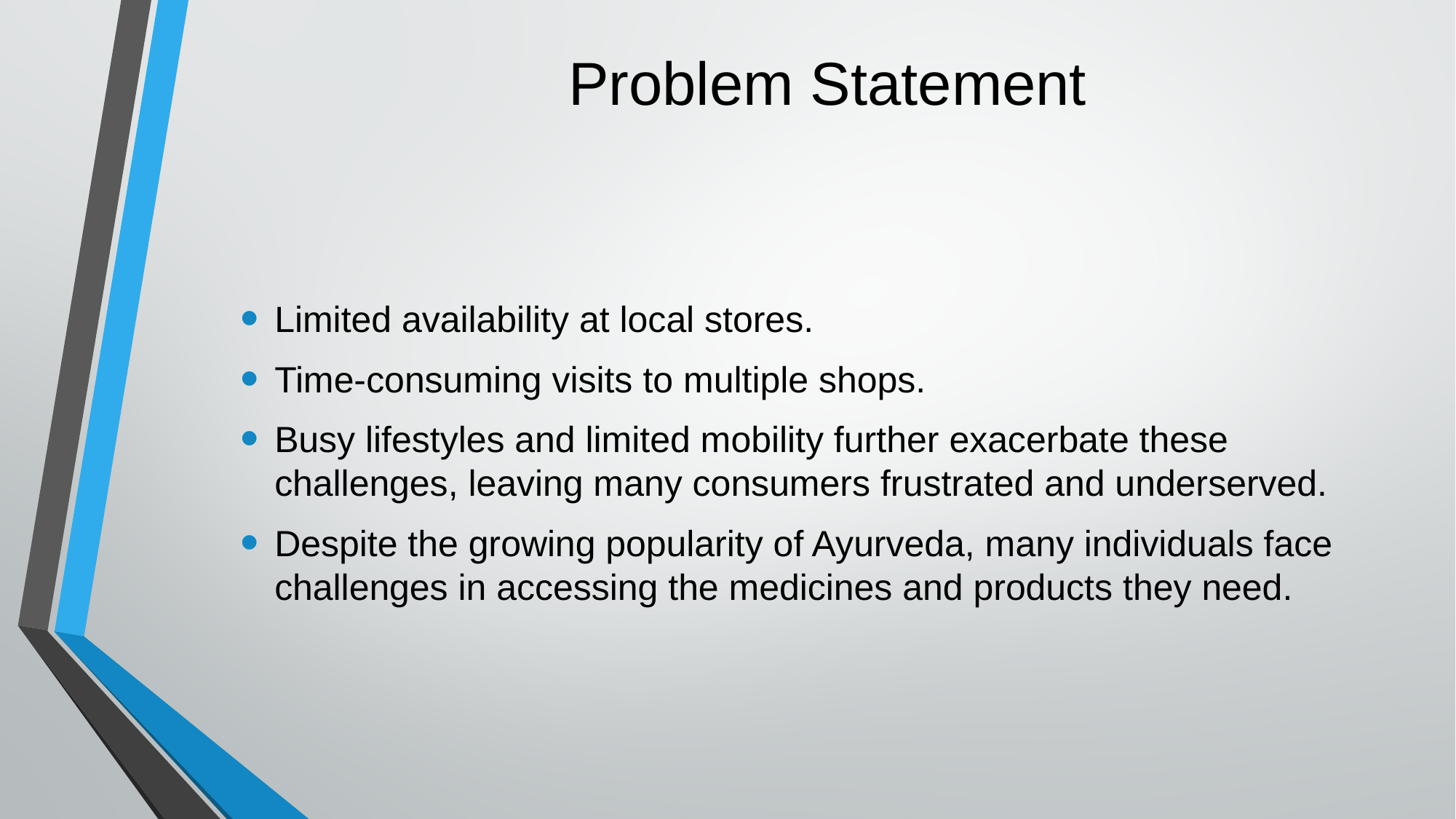

# Problem Statement
Limited availability at local stores.
Time-consuming visits to multiple shops.
Busy lifestyles and limited mobility further exacerbate these challenges, leaving many consumers frustrated and underserved.
Despite the growing popularity of Ayurveda, many individuals face challenges in accessing the medicines and products they need.